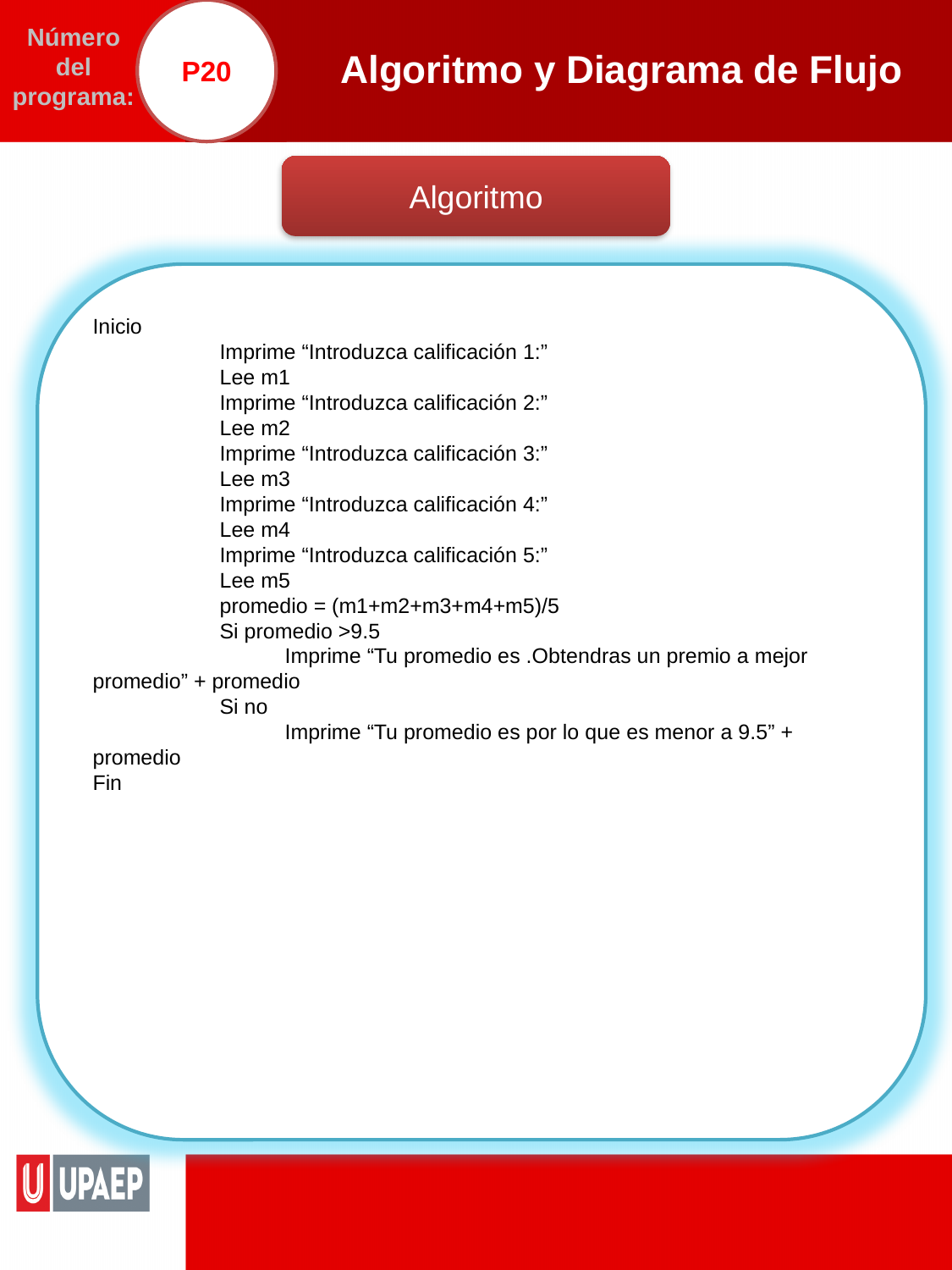

P20
# Algoritmo y Diagrama de Flujo
Número del programa:
Algoritmo

Inicio
	Imprime “Introduzca calificación 1:”
	Lee m1
	Imprime “Introduzca calificación 2:”
	Lee m2
	Imprime “Introduzca calificación 3:”
	Lee m3
	Imprime “Introduzca calificación 4:”
	Lee m4
	Imprime “Introduzca calificación 5:”
	Lee m5
	promedio = (m1+m2+m3+m4+m5)/5
	Si promedio >9.5
	           Imprime “Tu promedio es .Obtendras un premio a mejor promedio” + promedio
	Si no
	           Imprime “Tu promedio es por lo que es menor a 9.5” + promedio
Fin